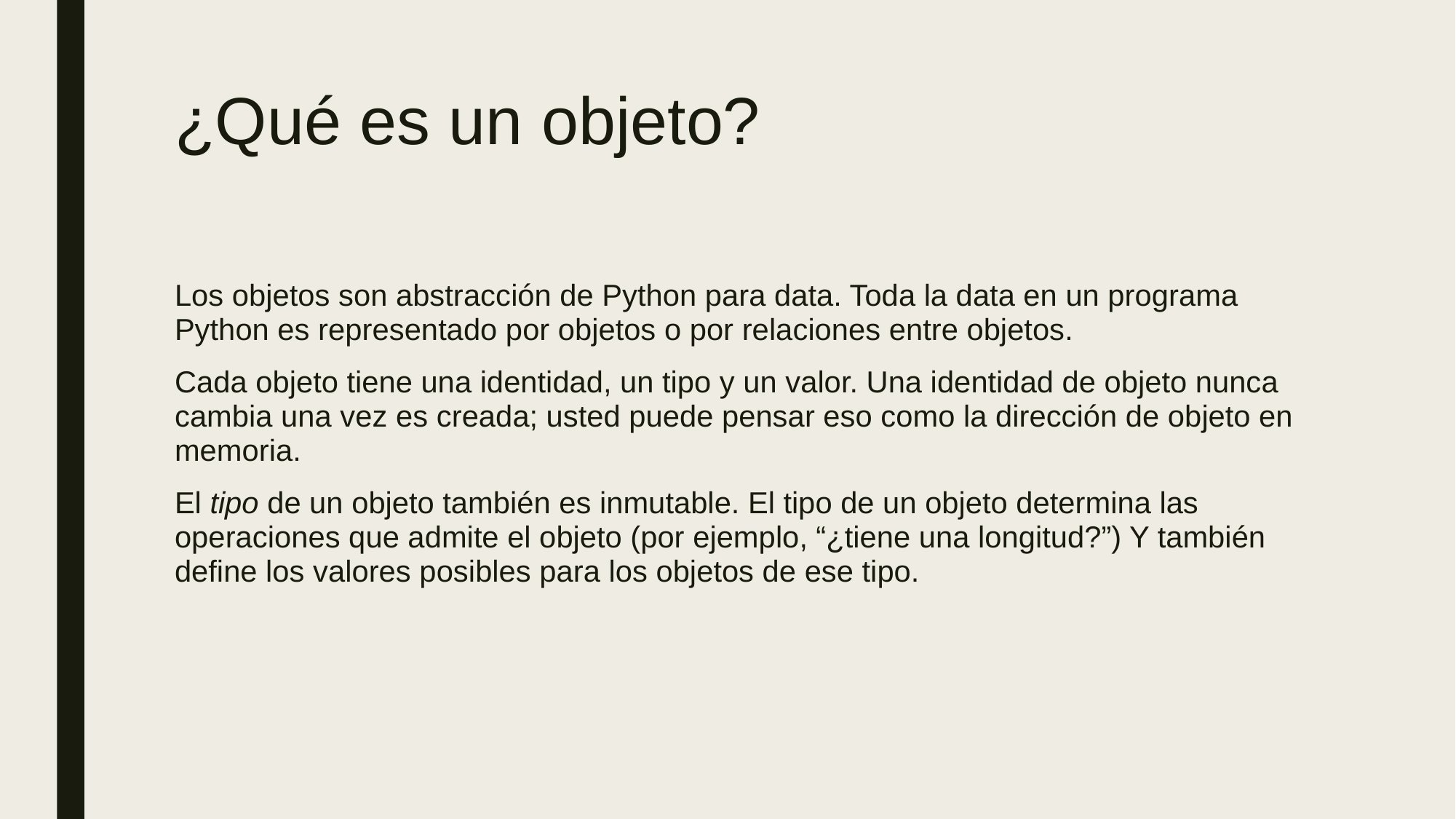

# ¿Qué es un objeto?
Los objetos son abstracción de Python para data. Toda la data en un programa Python es representado por objetos o por relaciones entre objetos.
Cada objeto tiene una identidad, un tipo y un valor. Una identidad de objeto nunca cambia una vez es creada; usted puede pensar eso como la dirección de objeto en memoria.
El tipo de un objeto también es inmutable. El tipo de un objeto determina las operaciones que admite el objeto (por ejemplo, “¿tiene una longitud?”) Y también define los valores posibles para los objetos de ese tipo.